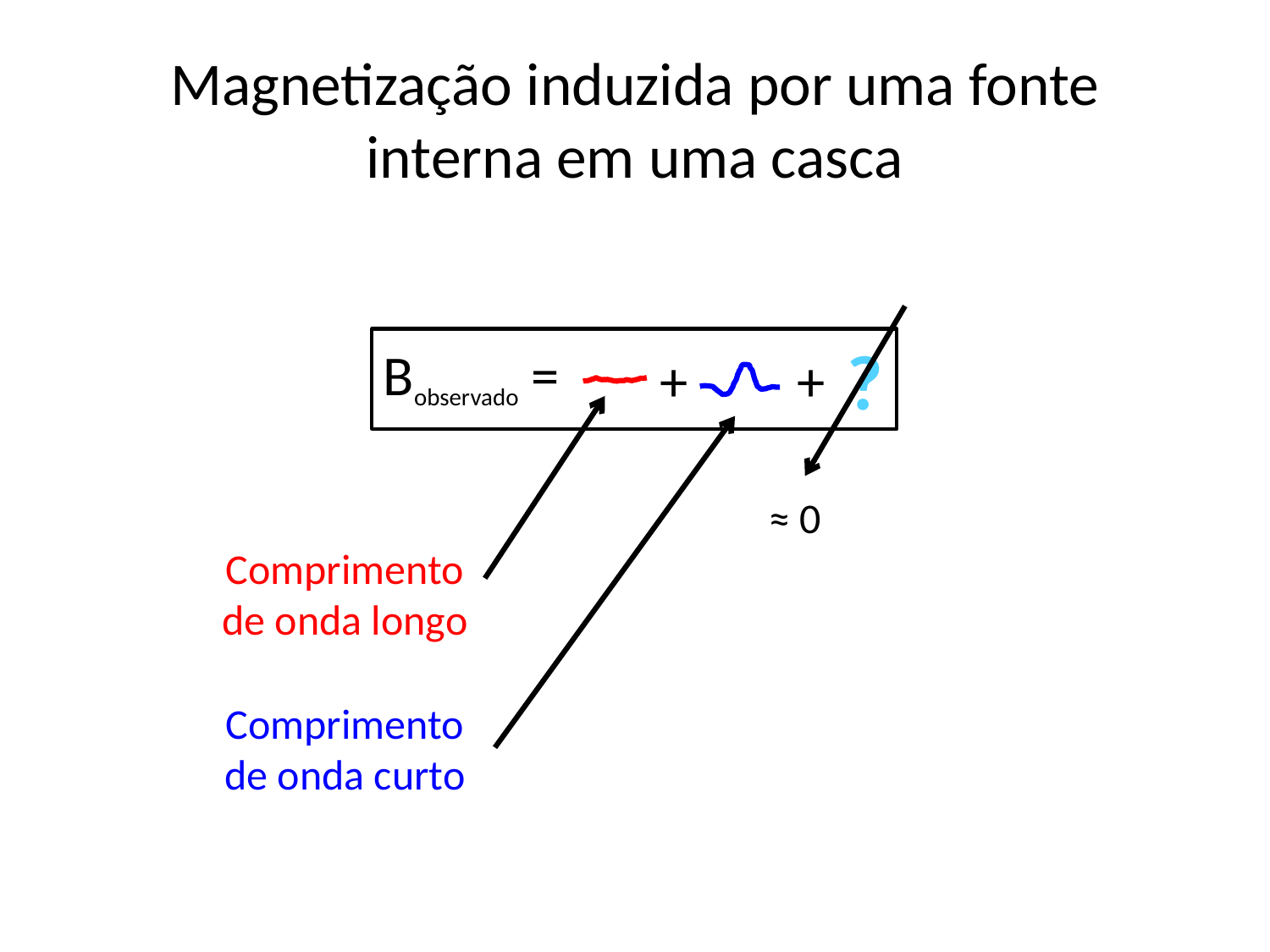

# Magnetização induzida por uma fonte interna em uma casca
?

Bobservado =
+
+

≈ 0
Comprimento de onda longo
Comprimento de onda curto